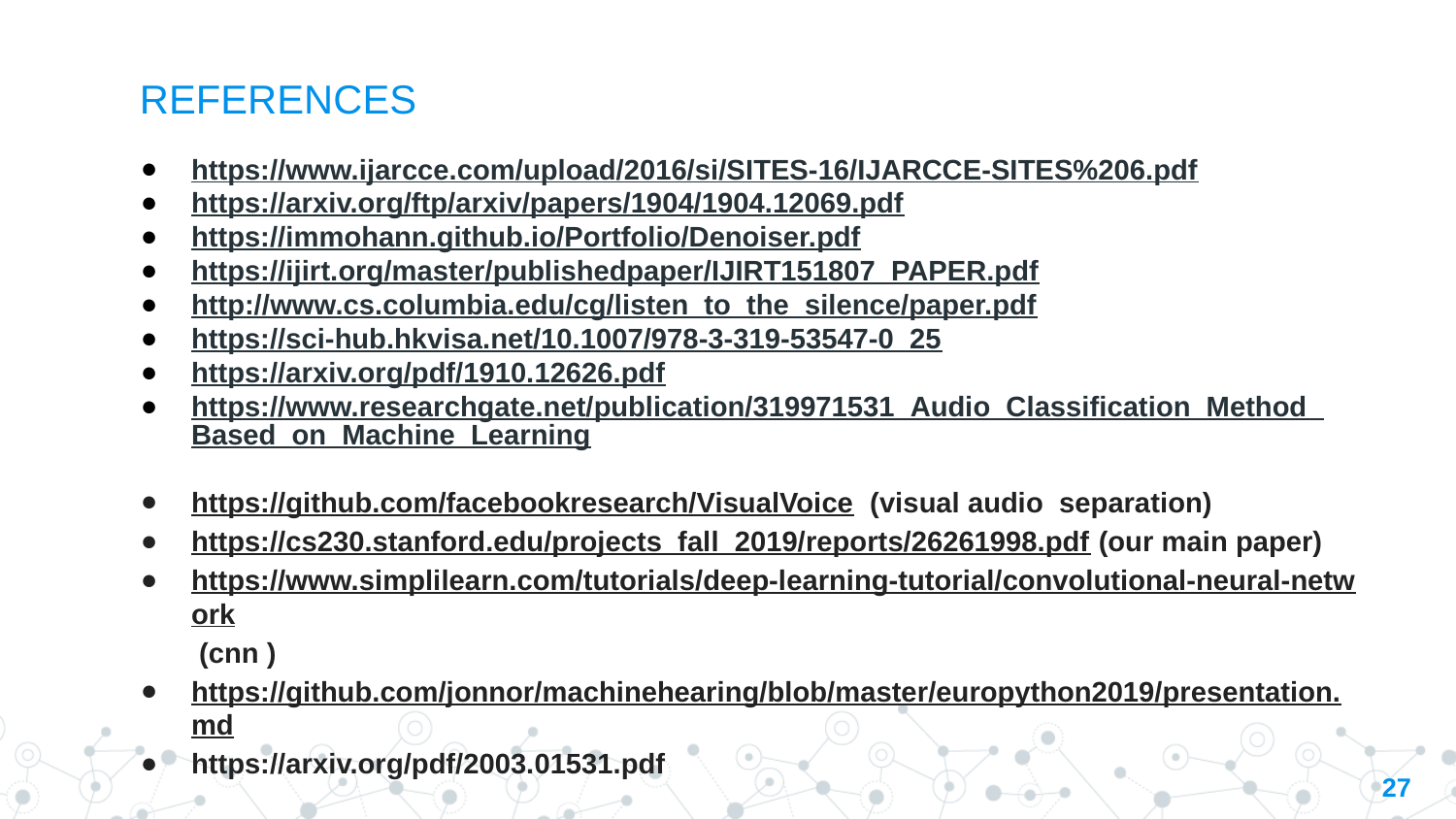

# REFERENCES
https://www.ijarcce.com/upload/2016/si/SITES-16/IJARCCE-SITES%206.pdf
https://arxiv.org/ftp/arxiv/papers/1904/1904.12069.pdf
https://immohann.github.io/Portfolio/Denoiser.pdf
https://ijirt.org/master/publishedpaper/IJIRT151807_PAPER.pdf
http://www.cs.columbia.edu/cg/listen_to_the_silence/paper.pdf
https://sci-hub.hkvisa.net/10.1007/978-3-319-53547-0_25
https://arxiv.org/pdf/1910.12626.pdf
https://www.researchgate.net/publication/319971531_Audio_Classification_Method_Based_on_Machine_Learning

https://github.com/facebookresearch/VisualVoice  (visual audio  separation)
https://cs230.stanford.edu/projects_fall_2019/reports/26261998.pdf (our main paper)
https://www.simplilearn.com/tutorials/deep-learning-tutorial/convolutional-neural-network (cnn )
https://github.com/jonnor/machinehearing/blob/master/europython2019/presentation.md
https://arxiv.org/pdf/2003.01531.pdf
27